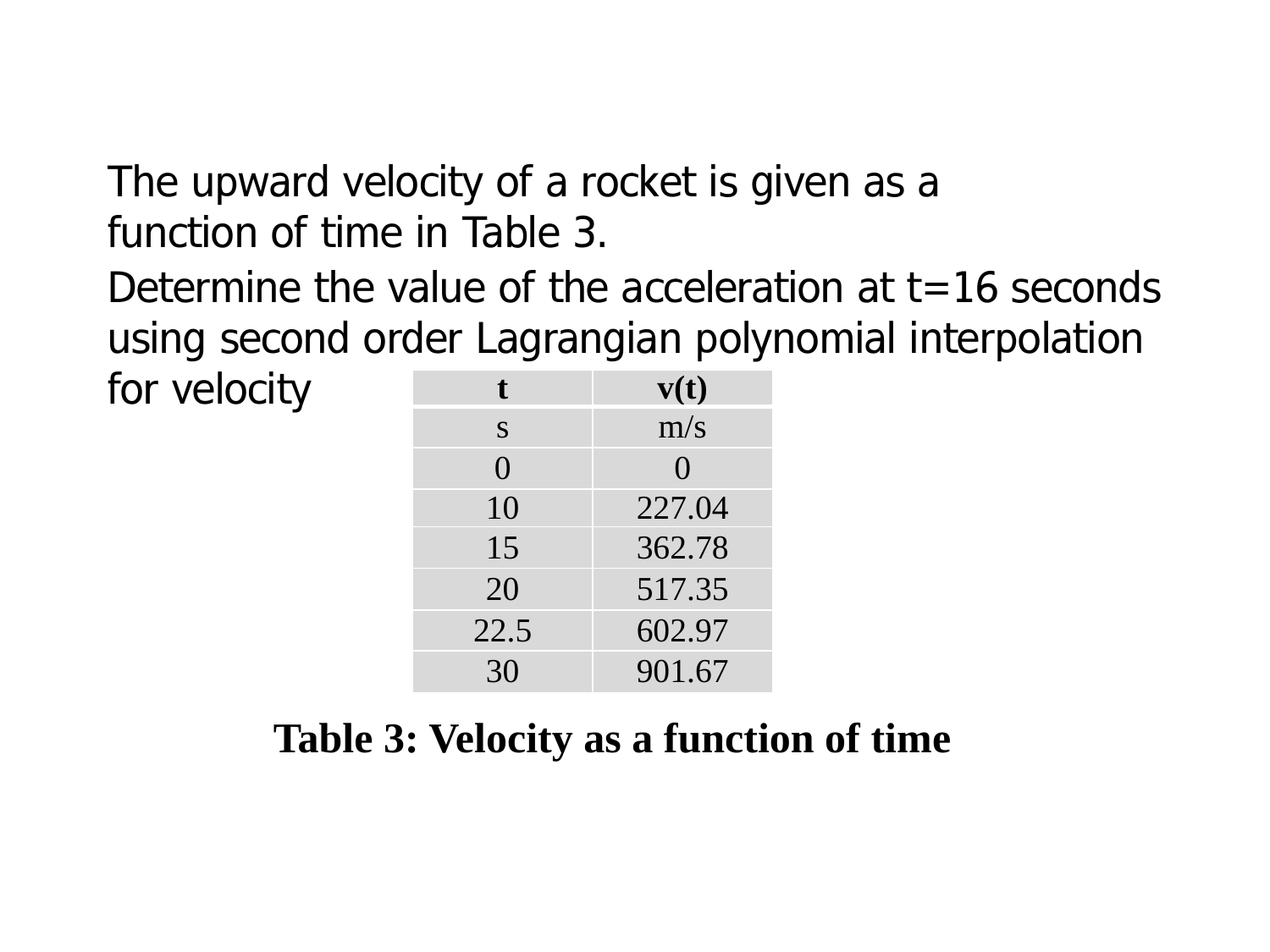

The upward velocity of a rocket is given as a function of time in Table 3.
Determine the value of the acceleration at t=16 seconds using second order Lagrangian polynomial interpolation for velocity
| t | v(t) |
| --- | --- |
| s | m/s |
| 0 | 0 |
| 10 | 227.04 |
| 15 | 362.78 |
| 20 | 517.35 |
| 22.5 | 602.97 |
| 30 | 901.67 |
Table 3: Velocity as a function of time